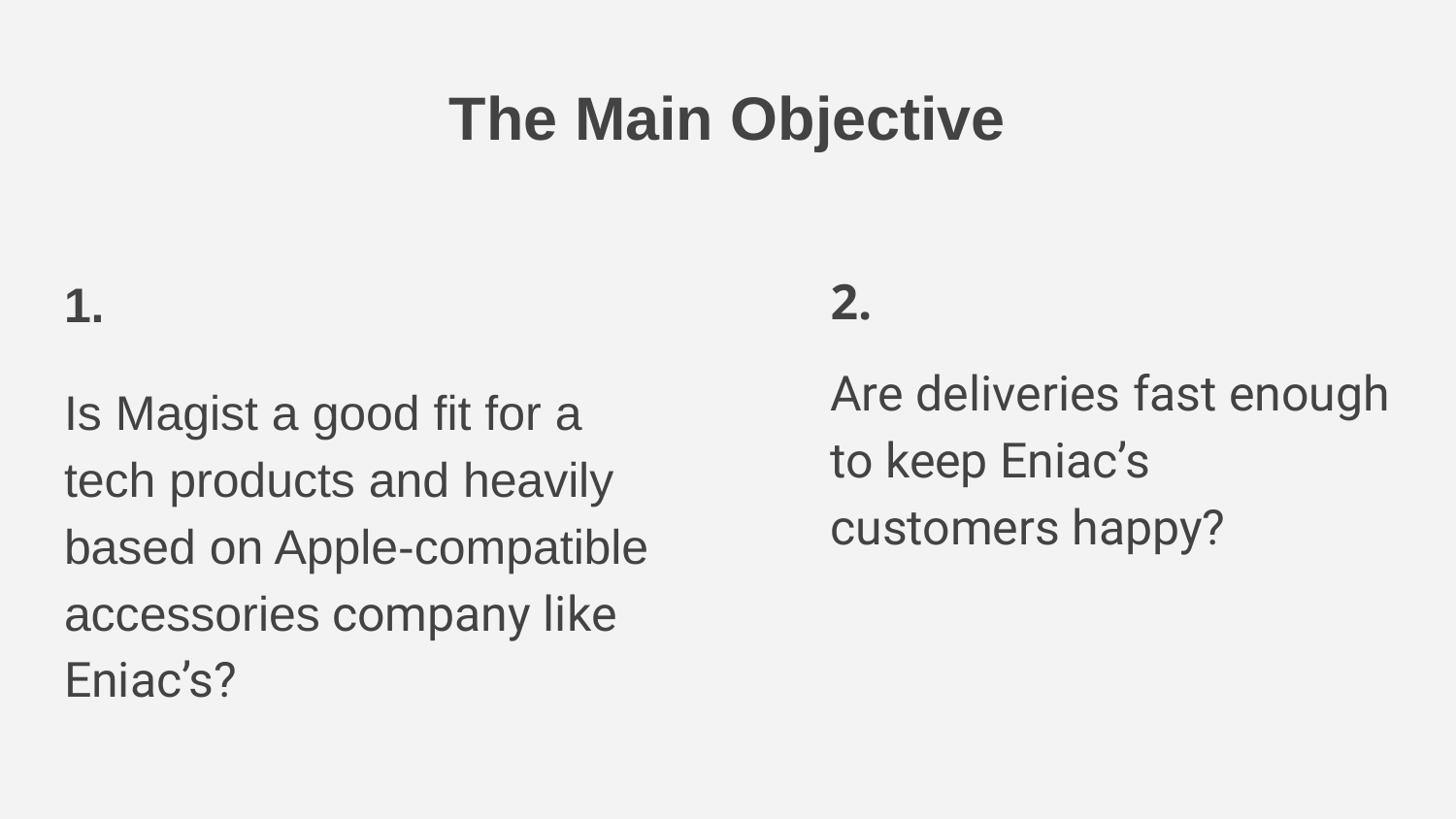

# The Main Objective
2.
Are deliveries fast enough to keep Eniac’s customers happy?
1.
Is Magist a good fit for a  tech products and heavily based on Apple-compatible accessories company like Eniac’s?